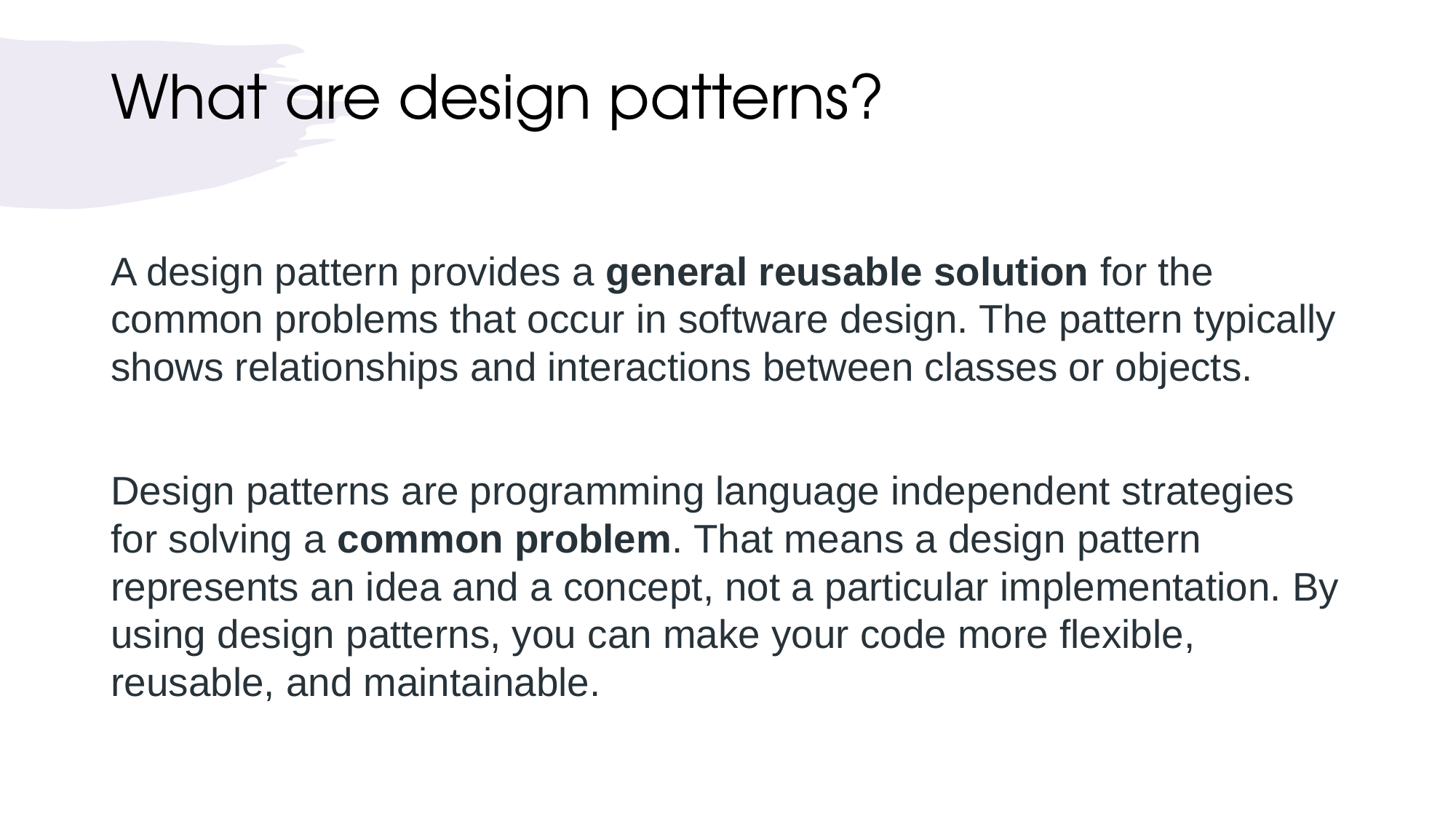

# What are design patterns?
A design pattern provides a general reusable solution for the common problems that occur in software design. The pattern typically shows relationships and interactions between classes or objects.

Design patterns are programming language independent strategies for solving a common problem. That means a design pattern represents an idea and a concept, not a particular implementation. By using design patterns, you can make your code more flexible, reusable, and maintainable.